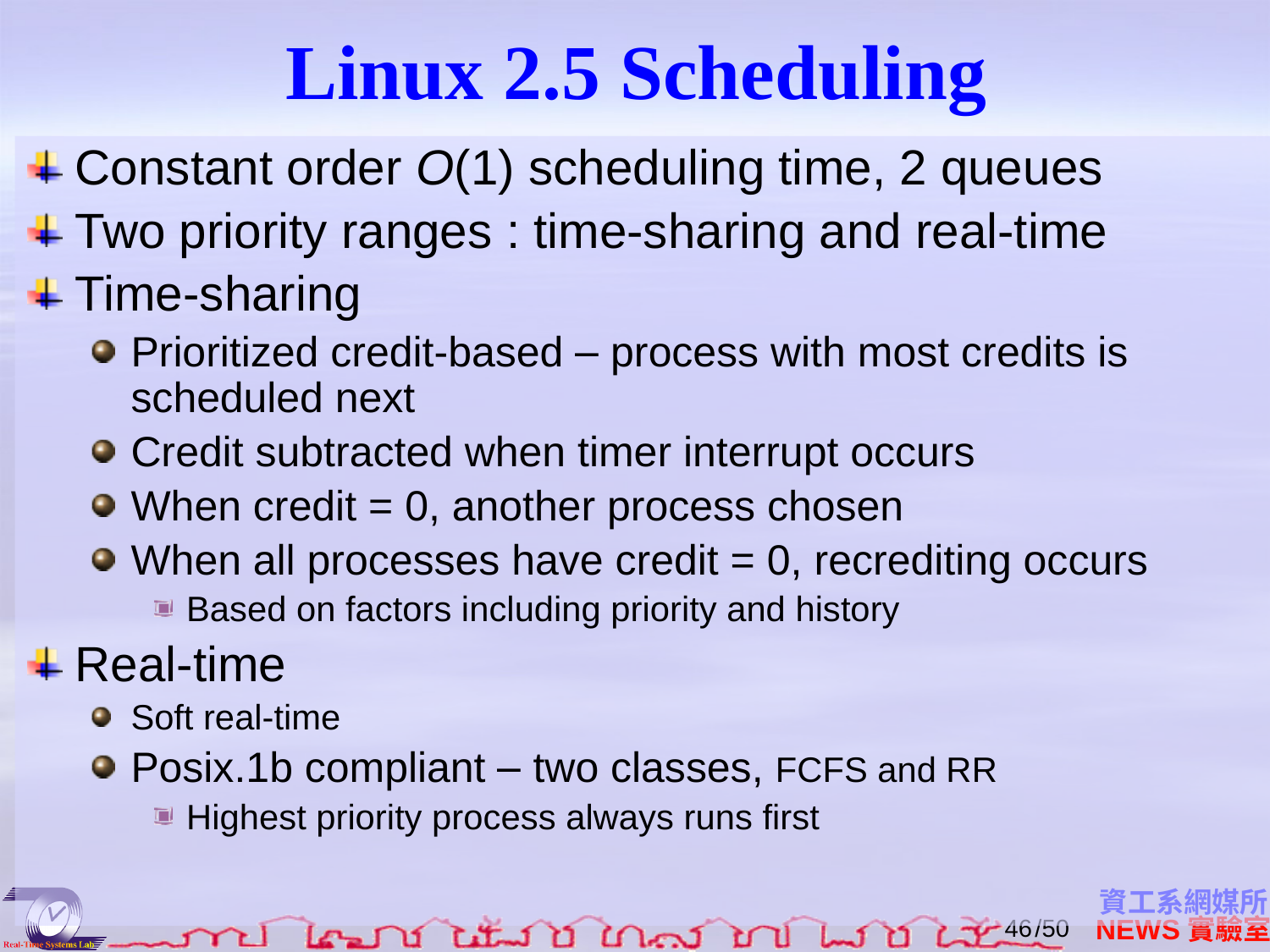

# Linux 2.5 Scheduling
Constant order O(1) scheduling time, 2 queues
Two priority ranges : time-sharing and real-time
Time-sharing
Prioritized credit-based – process with most credits is scheduled next
Credit subtracted when timer interrupt occurs
When credit = 0, another process chosen
When all processes have credit = 0, recrediting occurs
Based on factors including priority and history
Real-time
Soft real-time
Posix.1b compliant – two classes, FCFS and RR
Highest priority process always runs first

46
/50